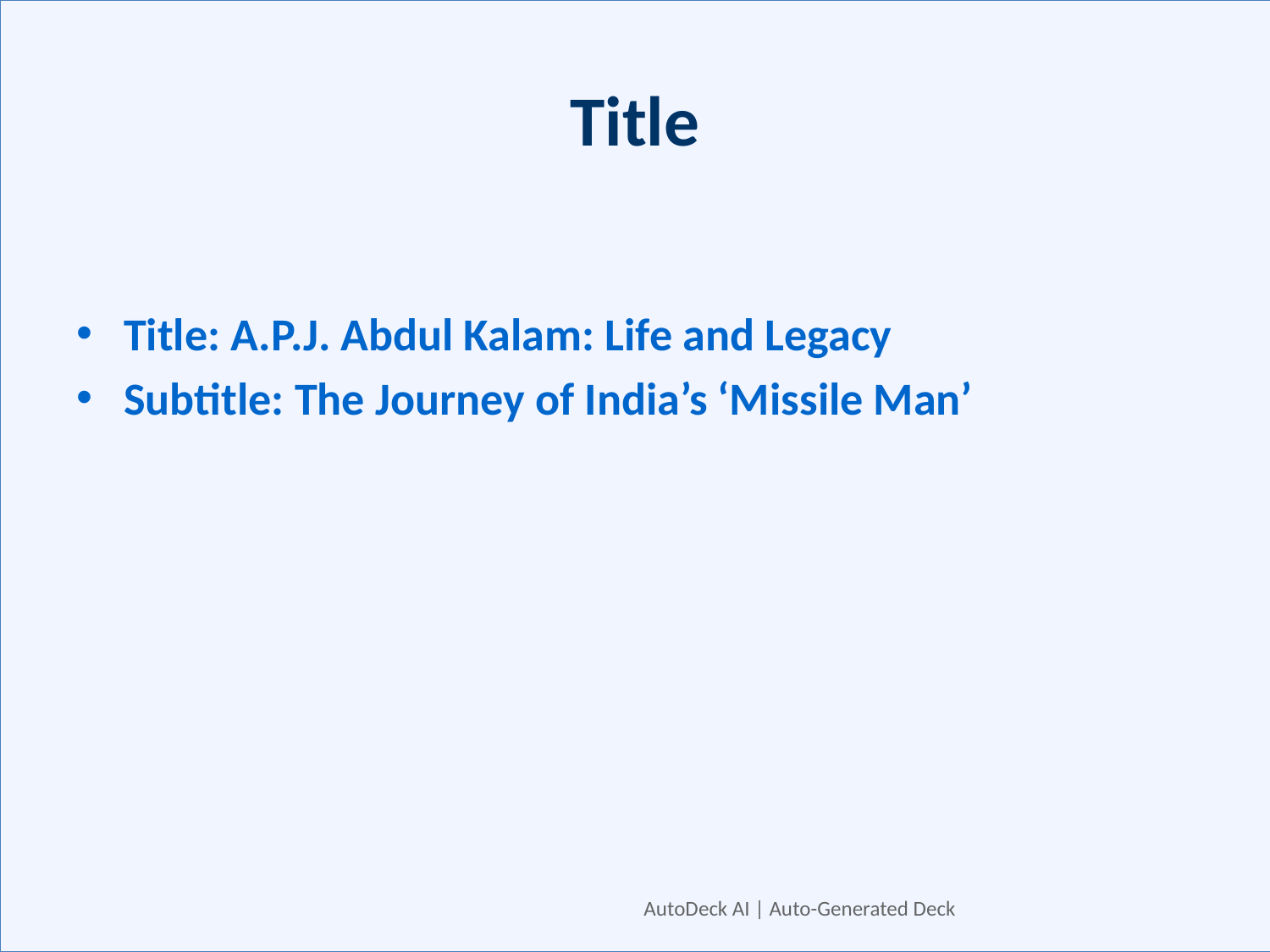

# Title

Title: A.P.J. Abdul Kalam: Life and Legacy
Subtitle: The Journey of India’s ‘Missile Man’

AutoDeck AI | Auto-Generated Deck